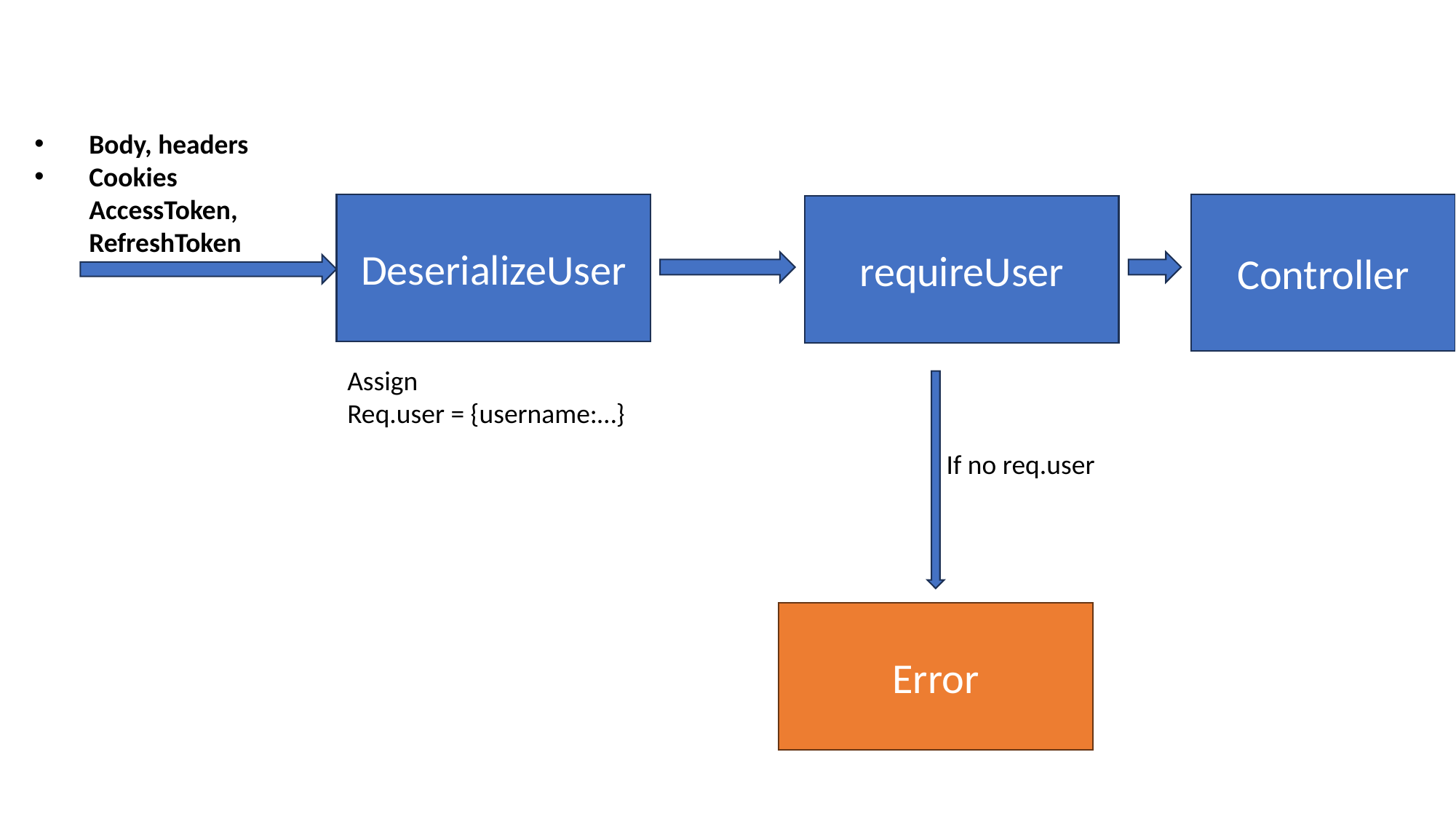

Body, headers
Cookies AccessToken, RefreshToken
DeserializeUser
Controller
requireUser

Assign
Req.user = {username:…}

If no req.user
Error